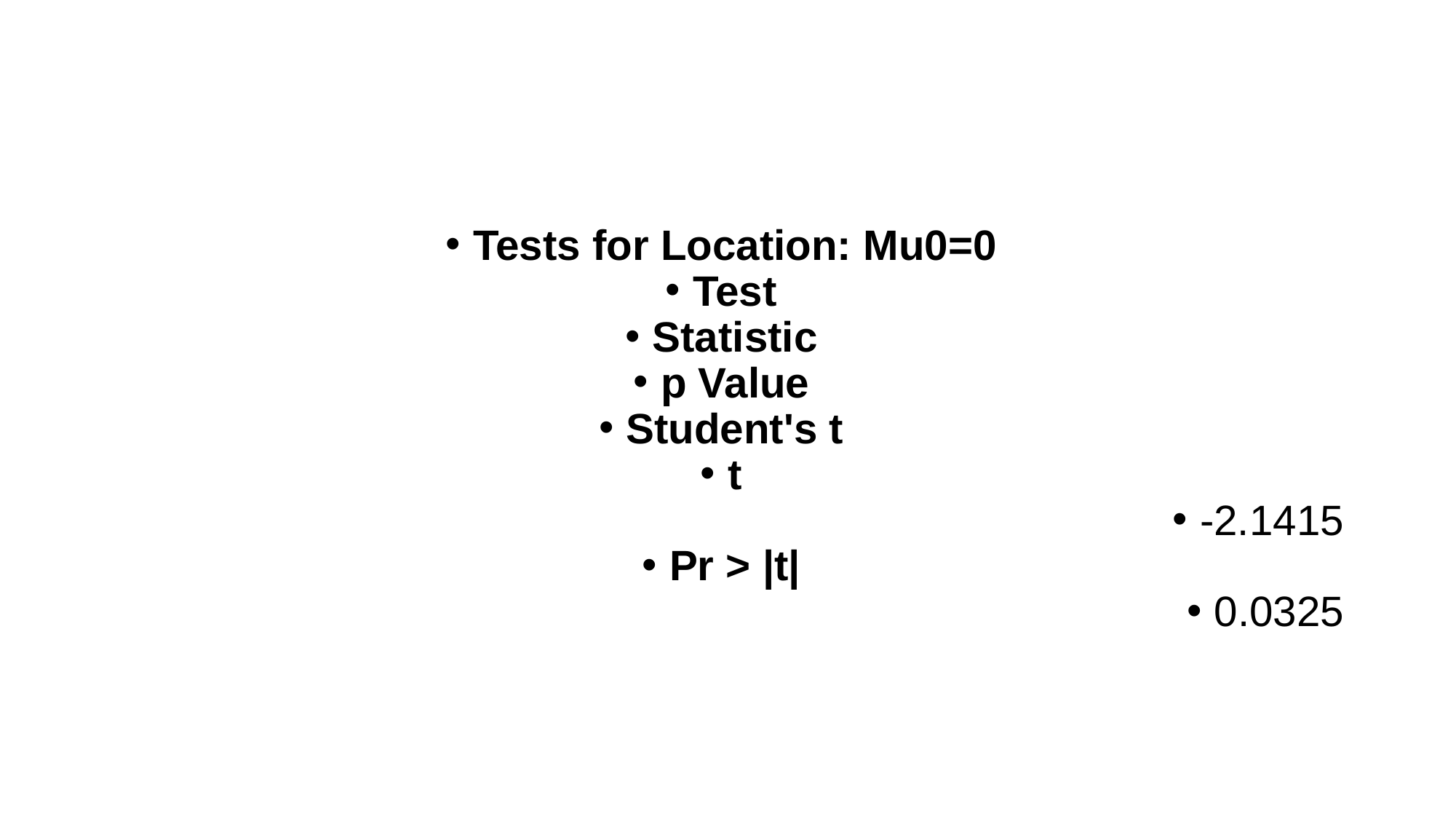

#
Tests for Location: Mu0=0
Test
Statistic
p Value
Student's t
t
-2.1415
Pr > |t|
0.0325